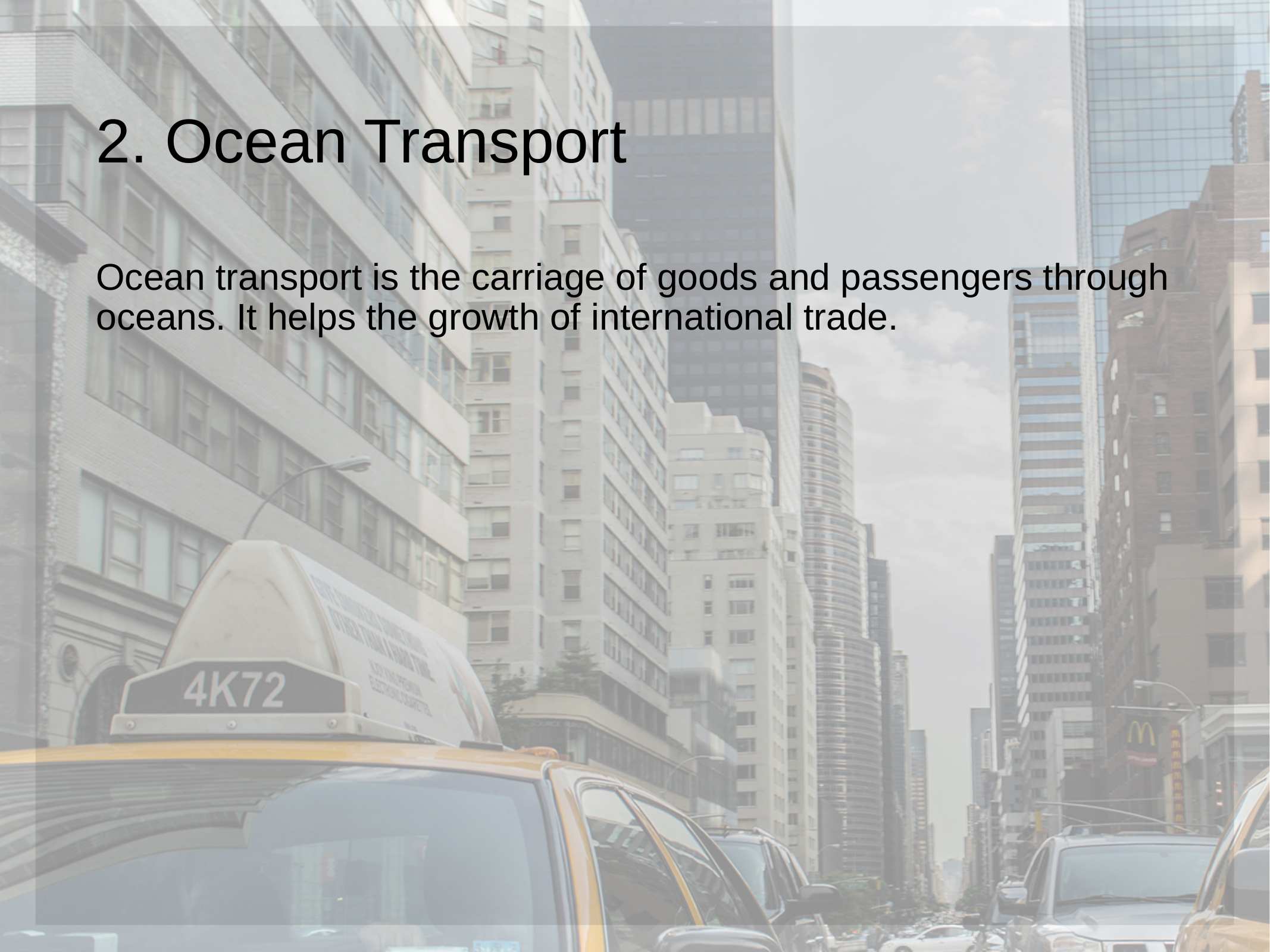

# 2. Ocean Transport
Ocean transport is the carriage of goods and passengers through oceans. It helps the growth of international trade.